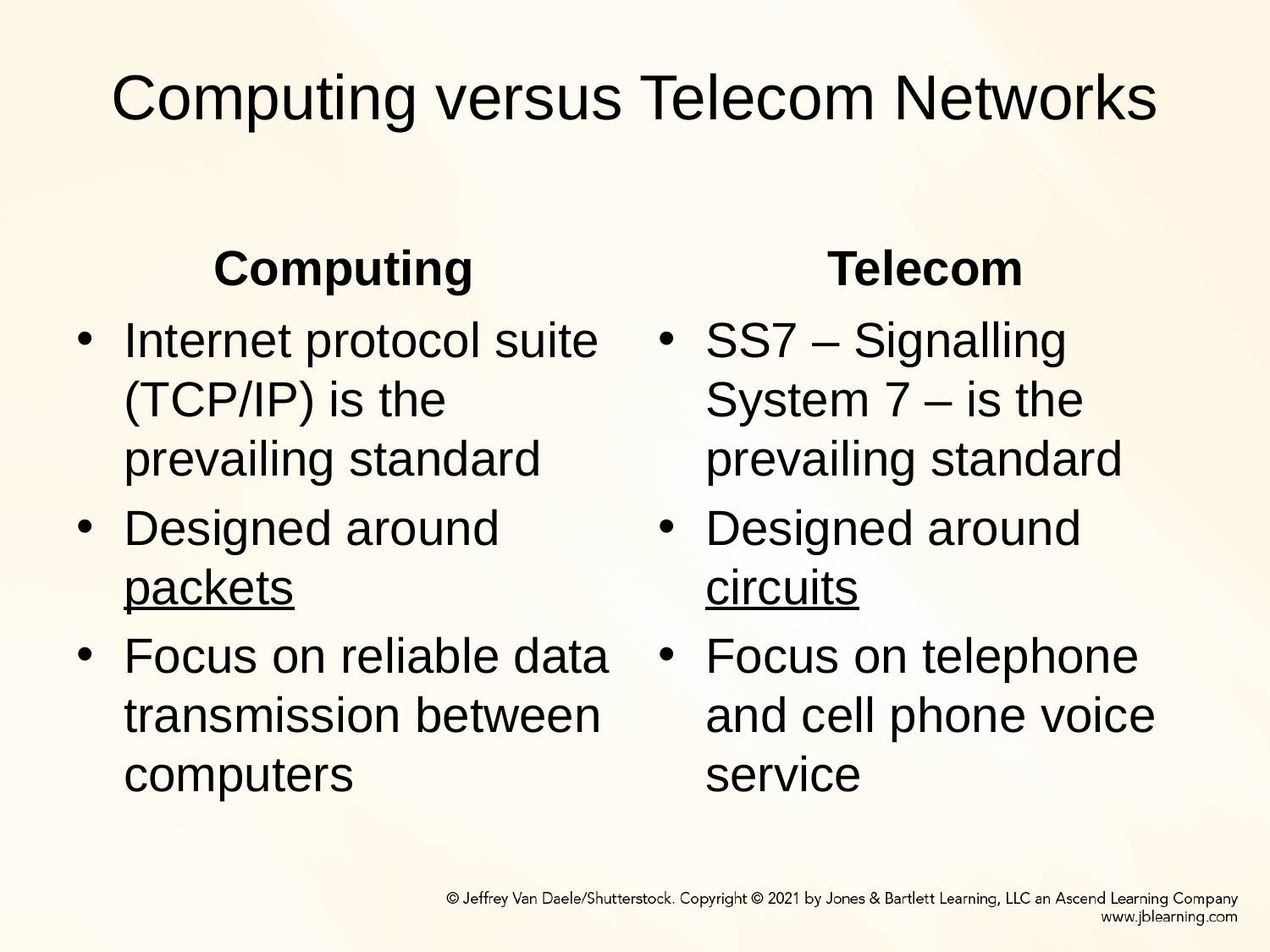

# Computing versus Telecom Networks
Computing
Telecom
Internet protocol suite (TCP/IP) is the prevailing standard
Designed around packets
Focus on reliable data transmission between computers
SS7 – Signalling System 7 – is the prevailing standard
Designed around circuits
Focus on telephone and cell phone voice service